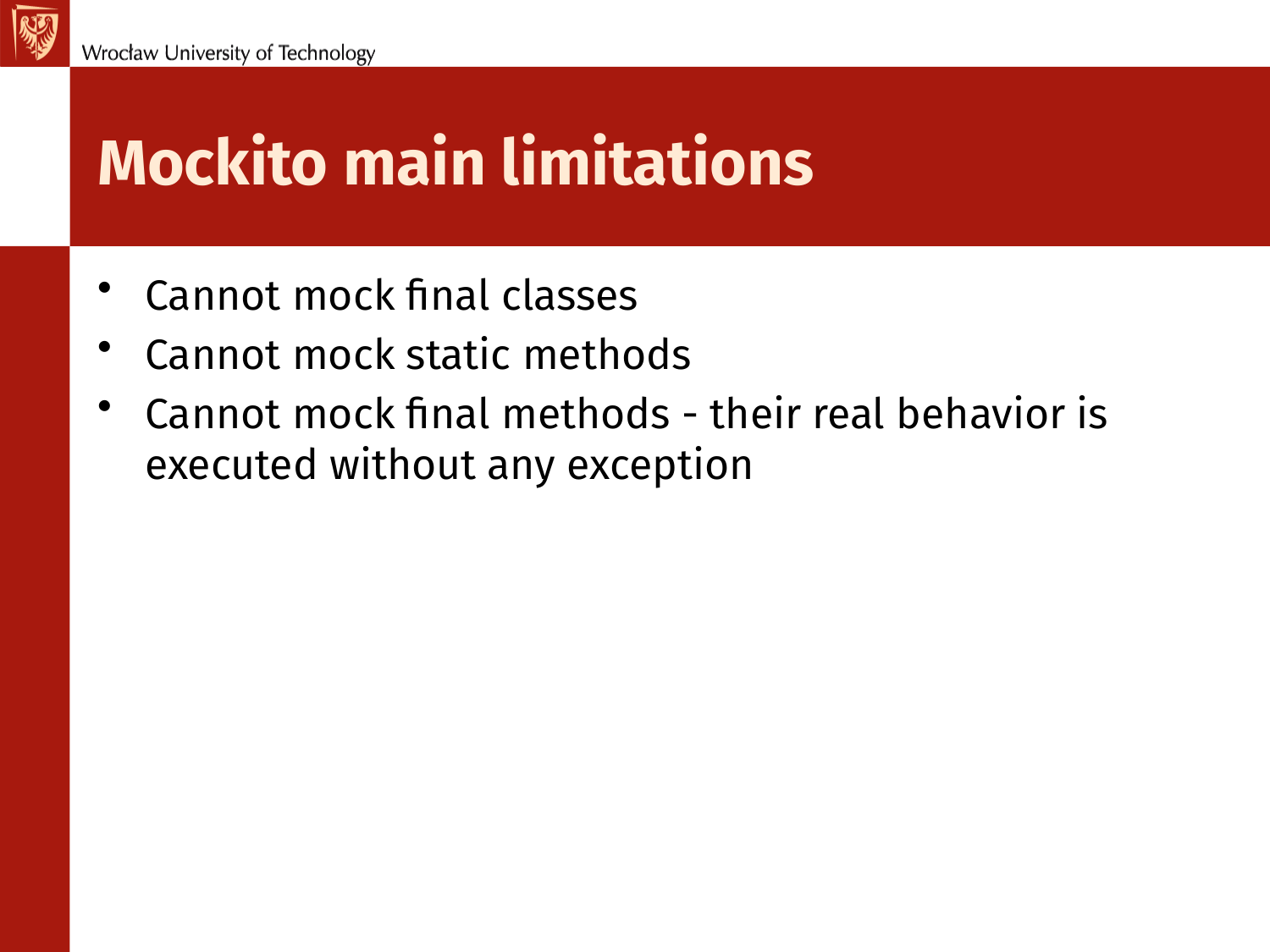

# Mockito main limitations
Cannot mock final classes
Cannot mock static methods
Cannot mock final methods - their real behavior is executed without any exception